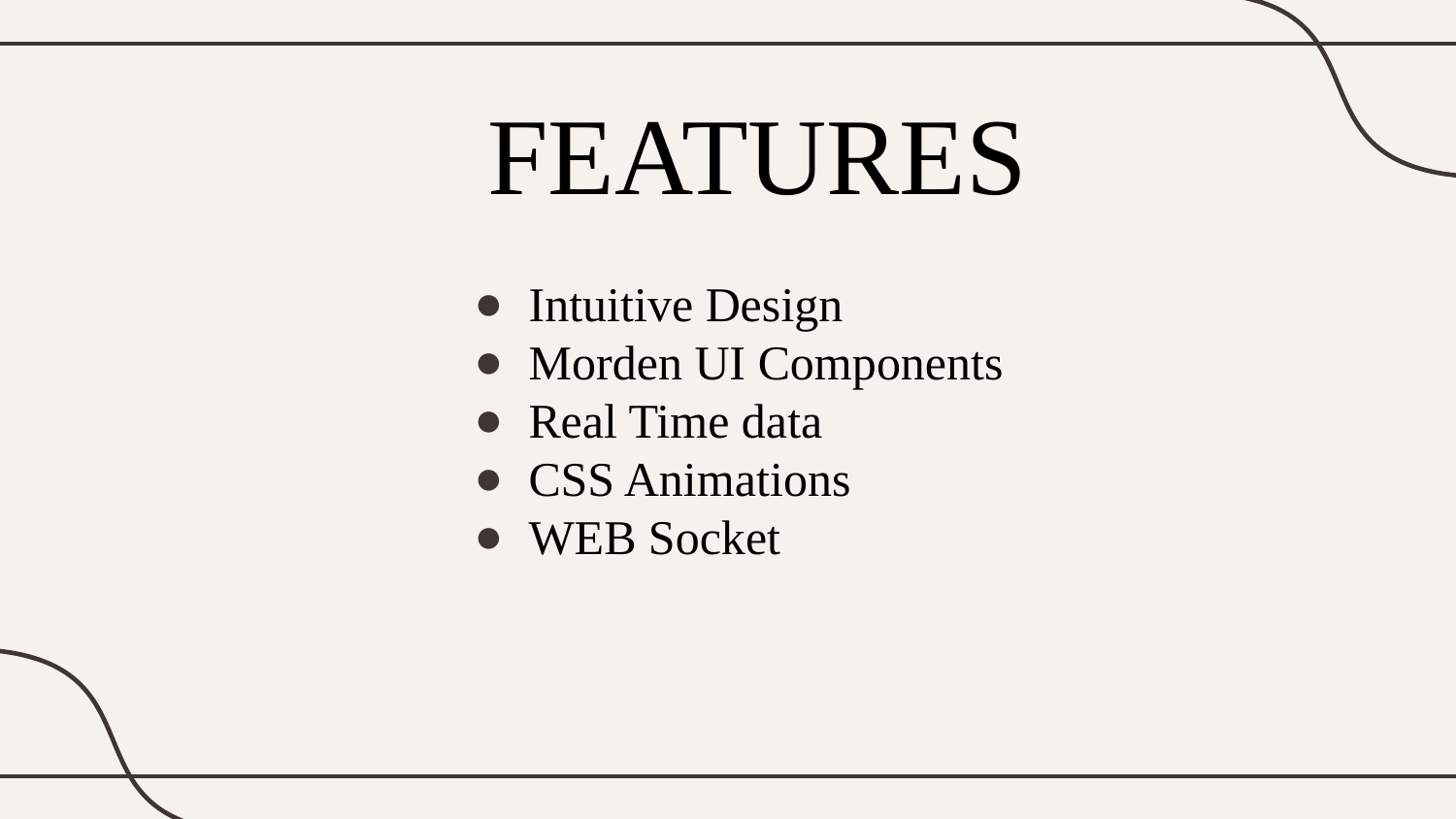

# FEATURES
Intuitive Design
Morden UI Components
Real Time data
CSS Animations
WEB Socket